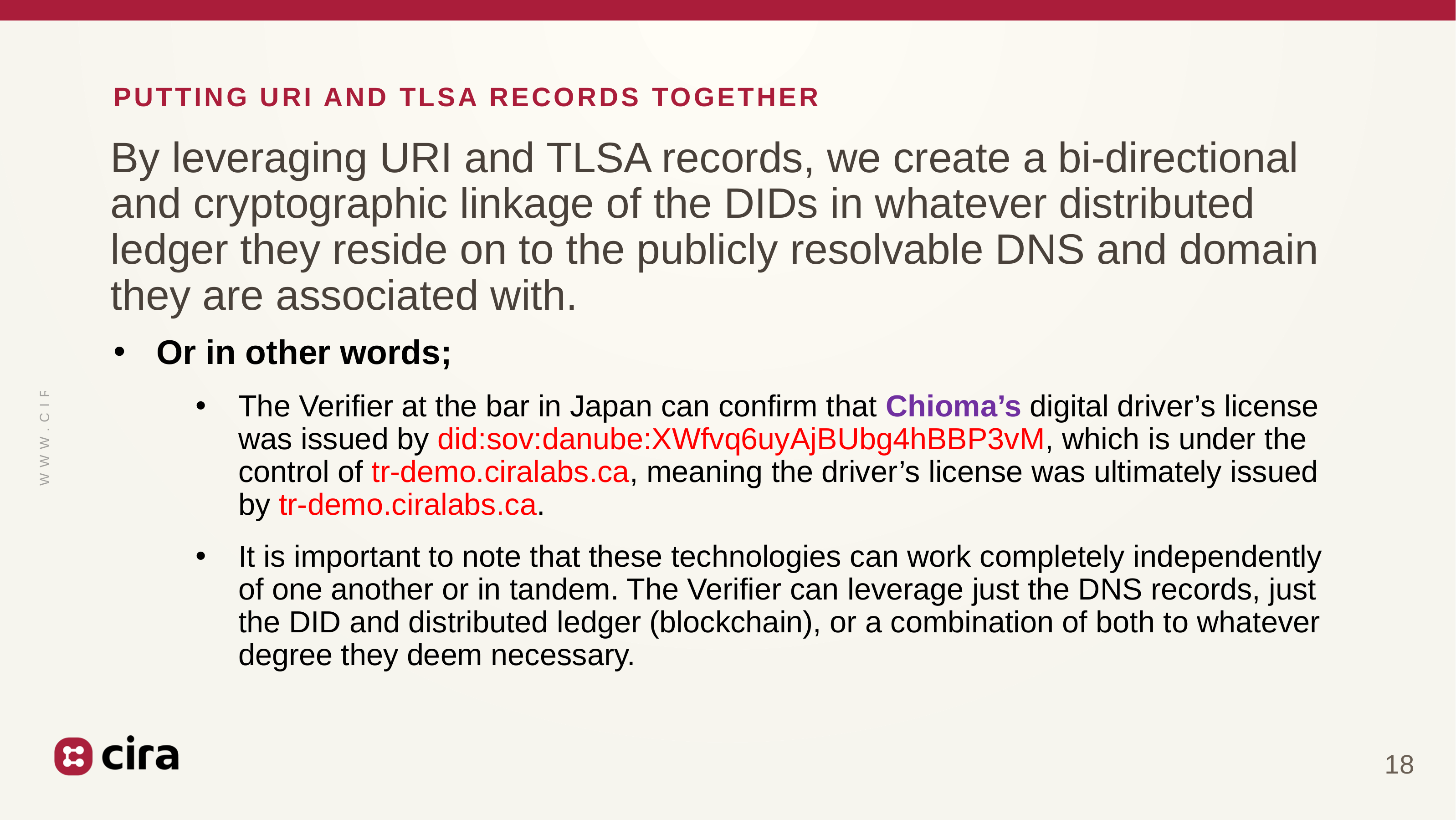

# Putting URI and TLSA records Together
By leveraging URI and TLSA records, we create a bi-directional and cryptographic linkage of the DIDs in whatever distributed ledger they reside on to the publicly resolvable DNS and domain they are associated with.
Or in other words;
The Verifier at the bar in Japan can confirm that Chioma’s digital driver’s license was issued by did:sov:danube:XWfvq6uyAjBUbg4hBBP3vM, which is under the control of tr-demo.ciralabs.ca, meaning the driver’s license was ultimately issued by tr-demo.ciralabs.ca.
It is important to note that these technologies can work completely independently of one another or in tandem. The Verifier can leverage just the DNS records, just the DID and distributed ledger (blockchain), or a combination of both to whatever degree they deem necessary.